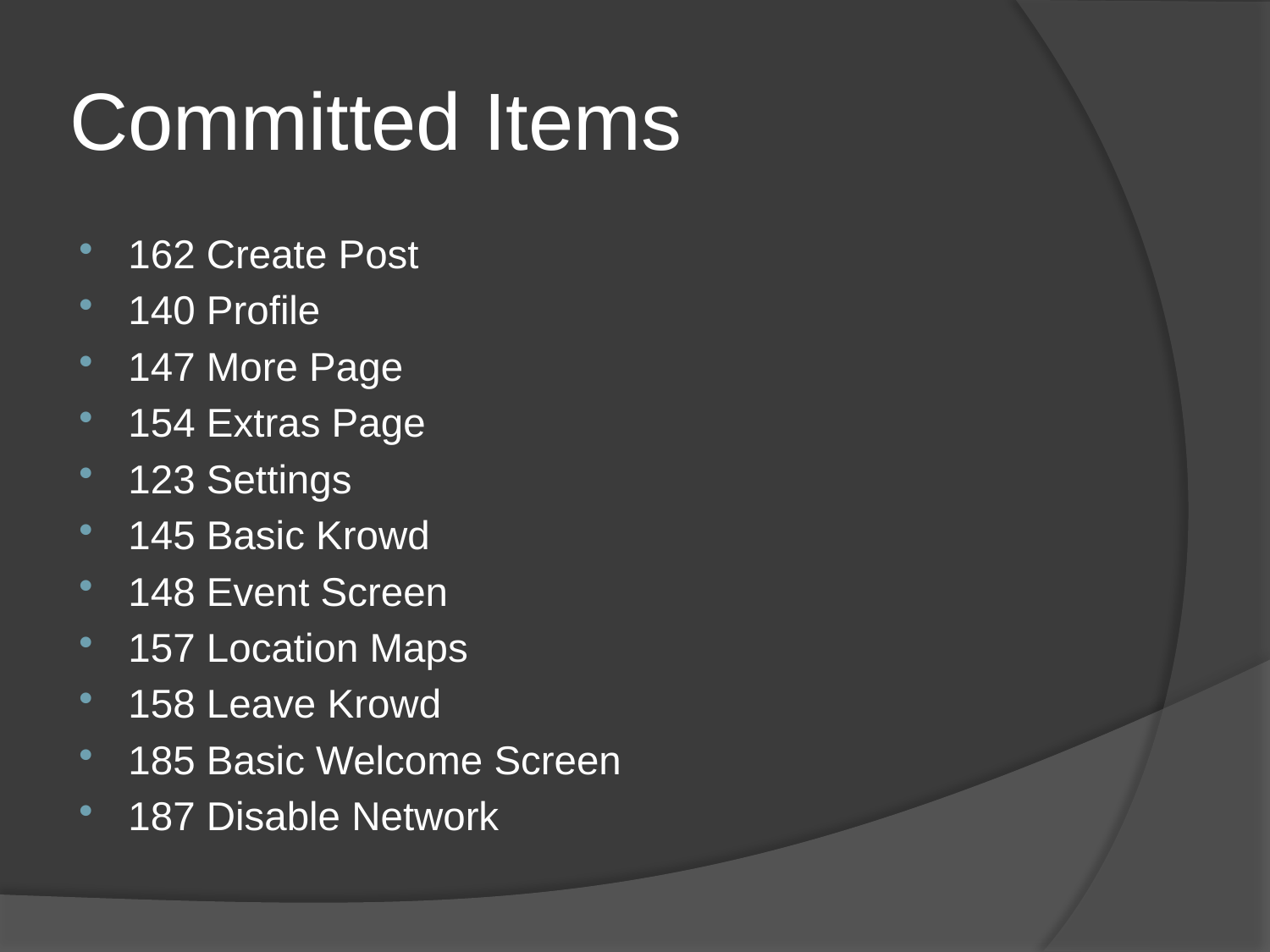

# Committed Items
162 Create Post
140 Profile
147 More Page
154 Extras Page
123 Settings
145 Basic Krowd
148 Event Screen
157 Location Maps
158 Leave Krowd
185 Basic Welcome Screen
187 Disable Network